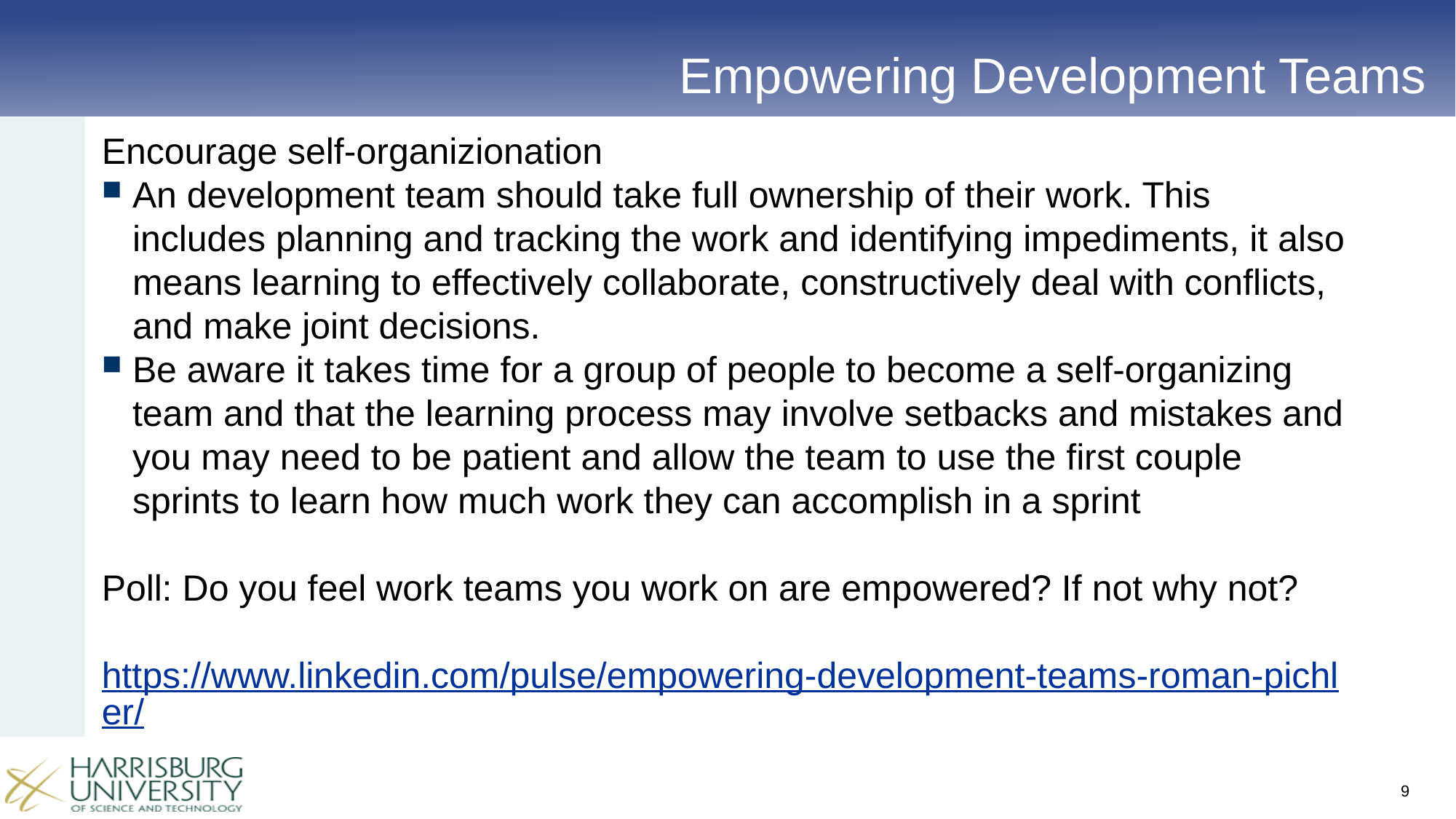

# Empowering Development Teams
Encourage self-organizionation
An development team should take full ownership of their work. This includes planning and tracking the work and identifying impediments, it also means learning to effectively collaborate, constructively deal with conflicts, and make joint decisions.
Be aware it takes time for a group of people to become a self-organizing team and that the learning process may involve setbacks and mistakes and you may need to be patient and allow the team to use the first couple sprints to learn how much work they can accomplish in a sprint

Poll: Do you feel work teams you work on are empowered? If not why not?

https://www.linkedin.com/pulse/empowering-development-teams-roman-pichler/

9